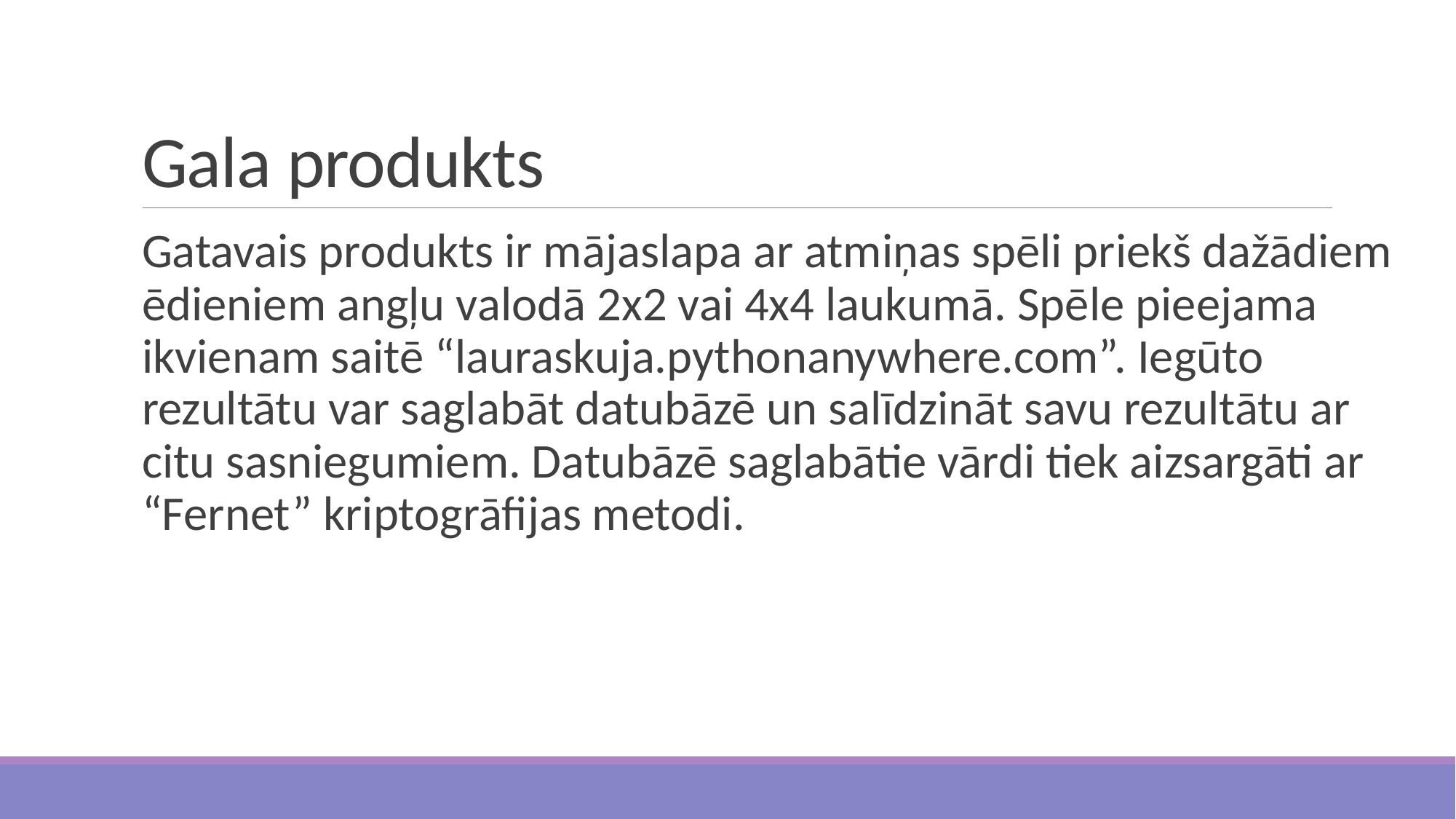

# Gala produkts
Gatavais produkts ir mājaslapa ar atmiņas spēli priekš dažādiem ēdieniem angļu valodā 2x2 vai 4x4 laukumā. Spēle pieejama ikvienam saitē “lauraskuja.pythonanywhere.com”. Iegūto rezultātu var saglabāt datubāzē un salīdzināt savu rezultātu ar citu sasniegumiem. Datubāzē saglabātie vārdi tiek aizsargāti ar “Fernet” kriptogrāfijas metodi.